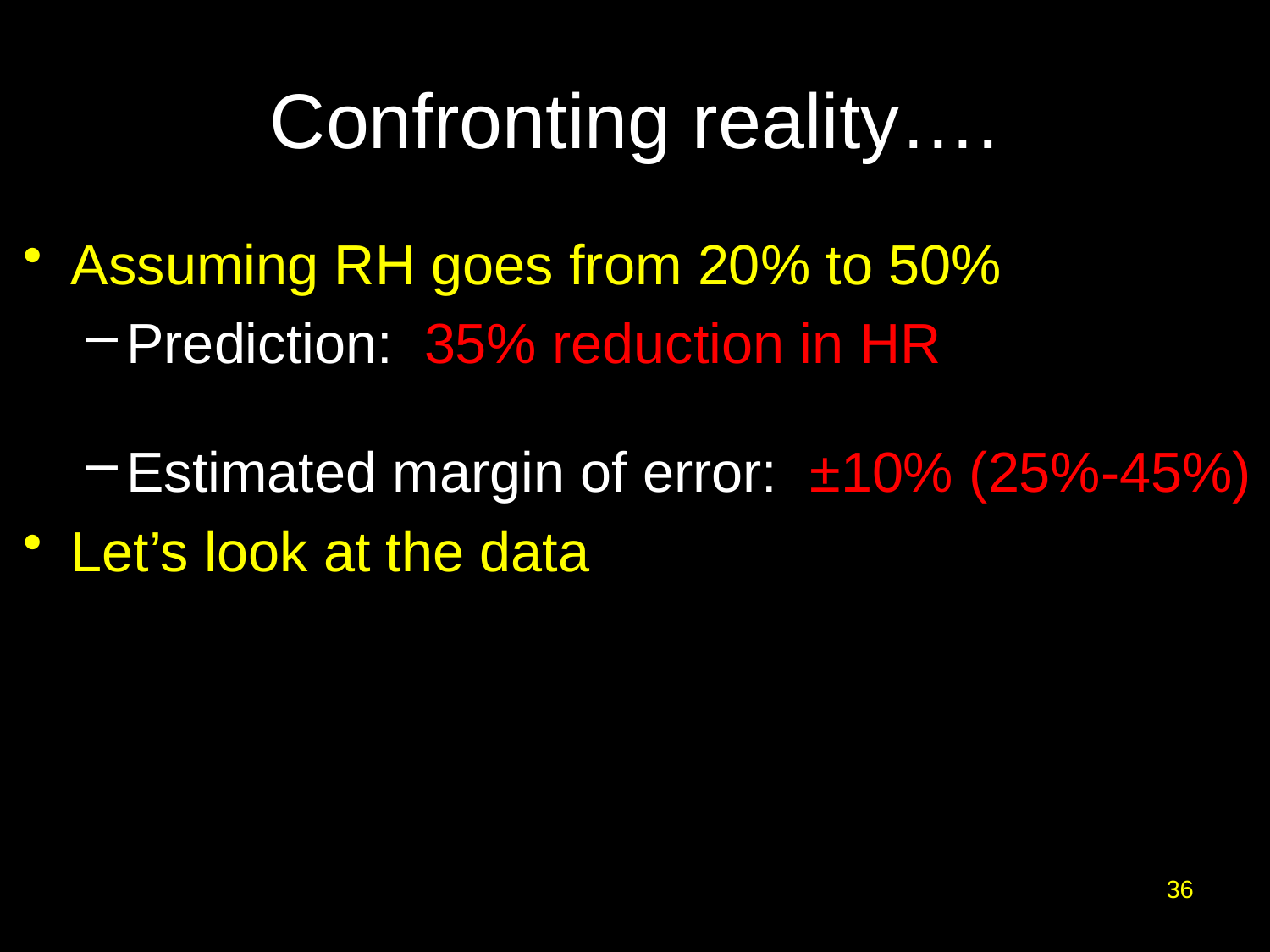

# Confronting reality….
Assuming RH goes from 20% to 50%
Prediction:  35% reduction in HR
2010 prediction:  37%
Estimated margin of error:  ±10% (25%-45%)
Let’s look at the data
36